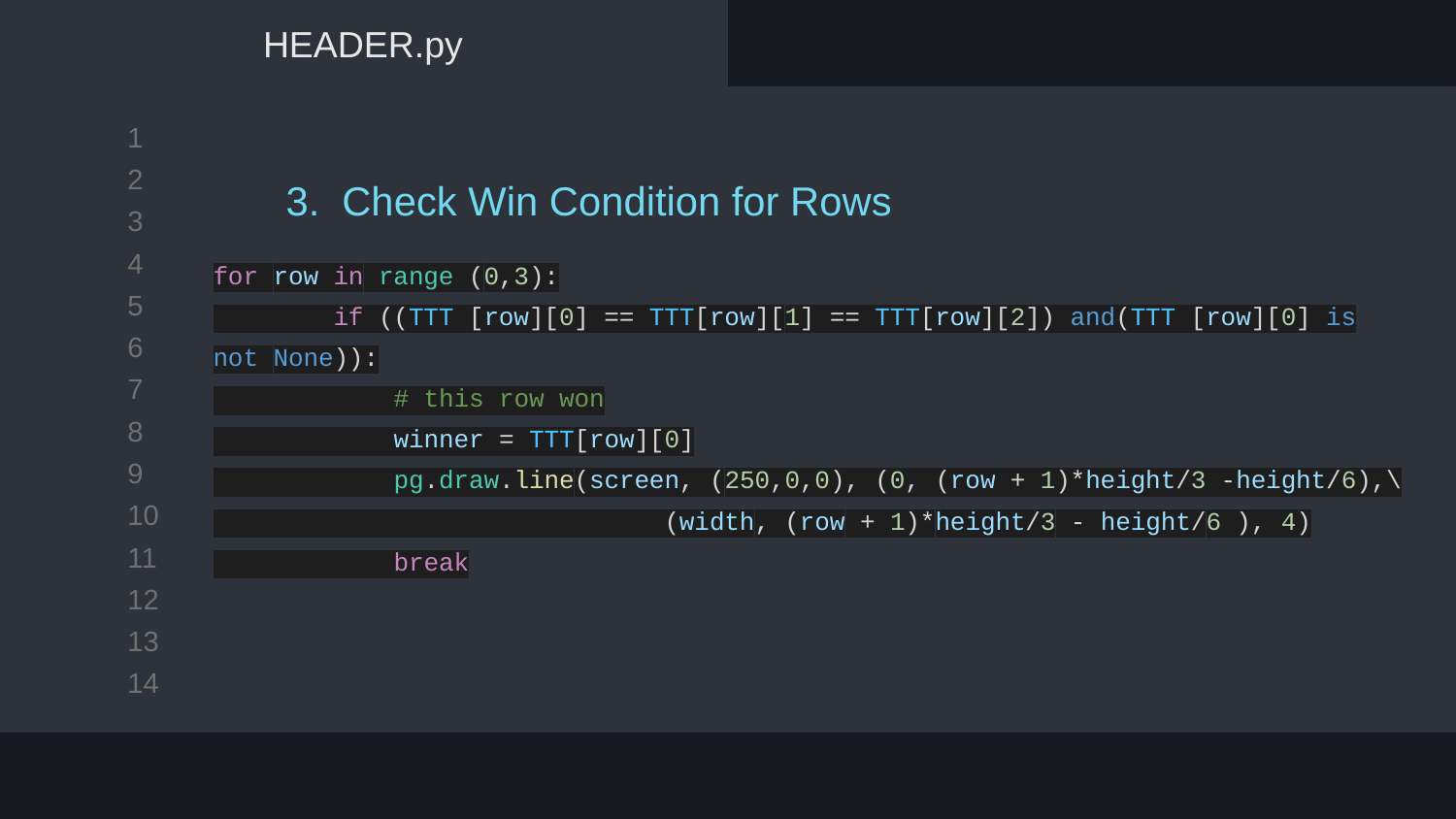

HEADER.py
3.  Check Win Condition for Rows
for row in range (0,3):
        if ((TTT [row][0] == TTT[row][1] == TTT[row][2]) and(TTT [row][0] is not None)):
            # this row won
            winner = TTT[row][0]
            pg.draw.line(screen, (250,0,0), (0, (row + 1)*height/3 -height/6),\
                              (width, (row + 1)*height/3 - height/6 ), 4)
            break